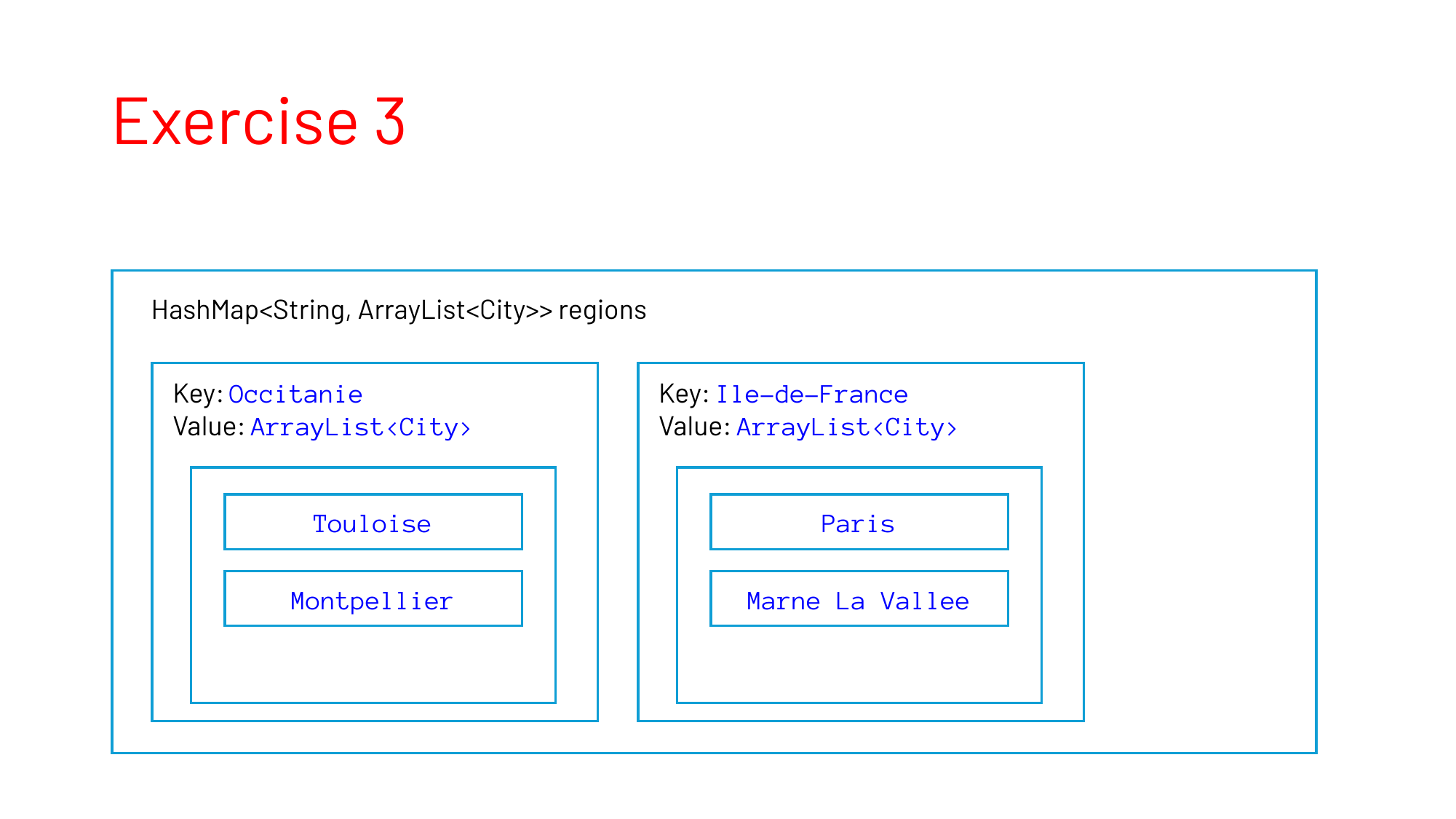

# Exercise 3

HashMap<String, ArrayList<City>> regions

Key: Occitanie
Value: ArrayList<City>

Key: Ile-de-France
Value: ArrayList<City>

Touloise
Paris
Montpellier
Marne La Vallee